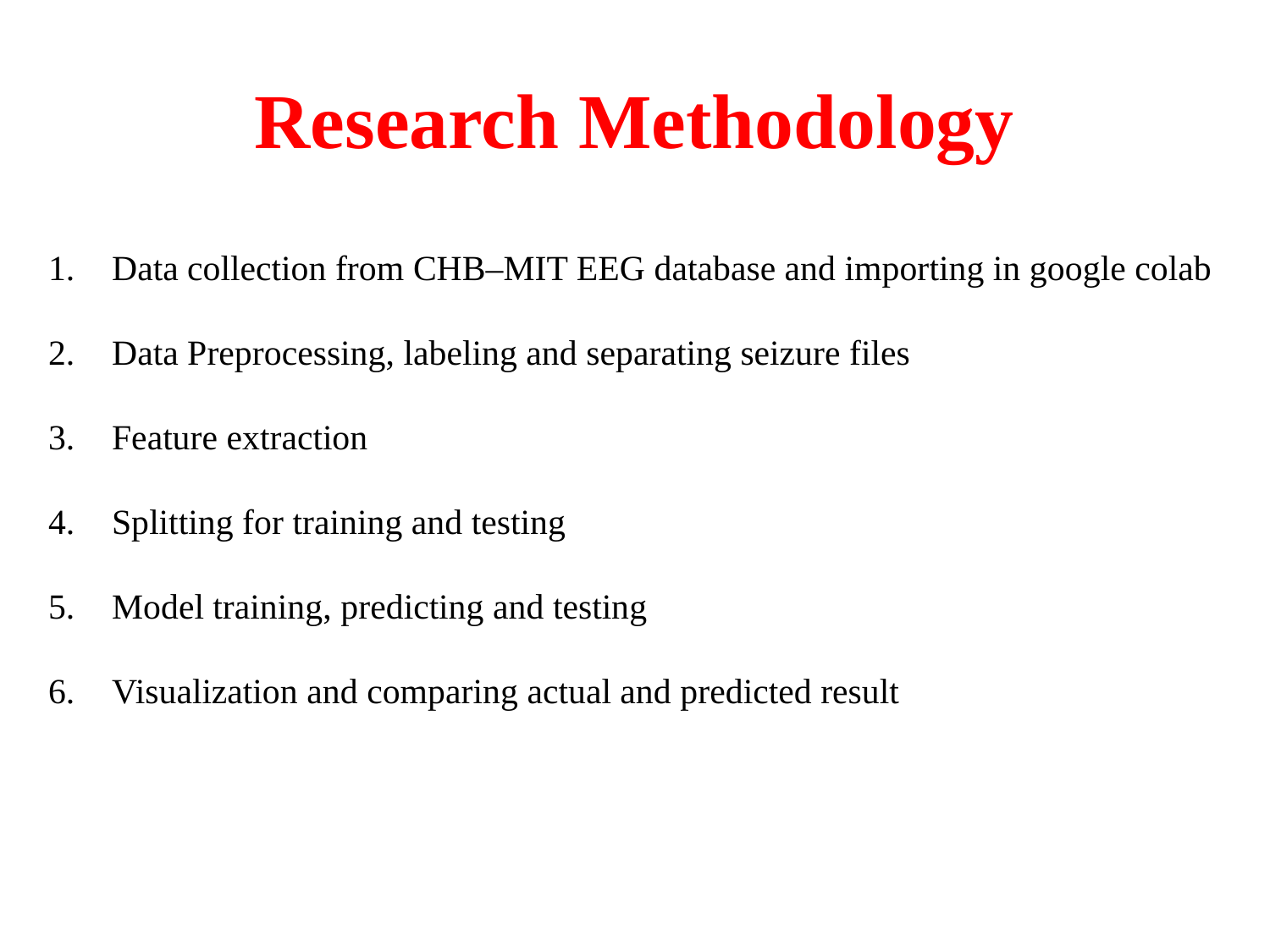

# Research Methodology
Data collection from CHB–MIT EEG database and importing in google colab
Data Preprocessing, labeling and separating seizure files
Feature extraction
Splitting for training and testing
Model training, predicting and testing
Visualization and comparing actual and predicted result